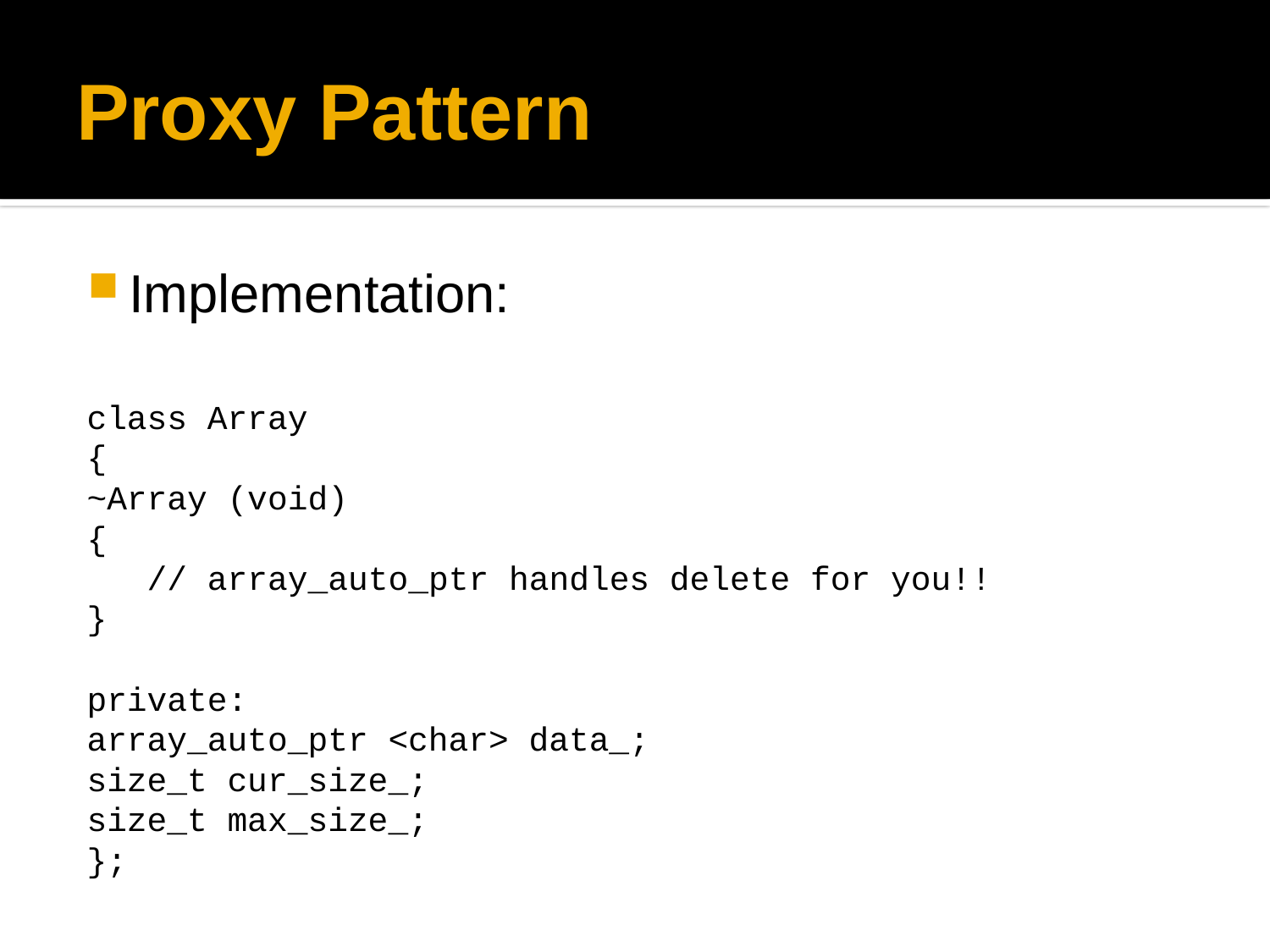

# Proxy Pattern
Implementation:

class Array
{
	~Array (void)
	{
	   // array_auto_ptr handles delete for you!!
	}

	private:
		array_auto_ptr <char> data_;
		size_t cur_size_;
		size_t max_size_;
};